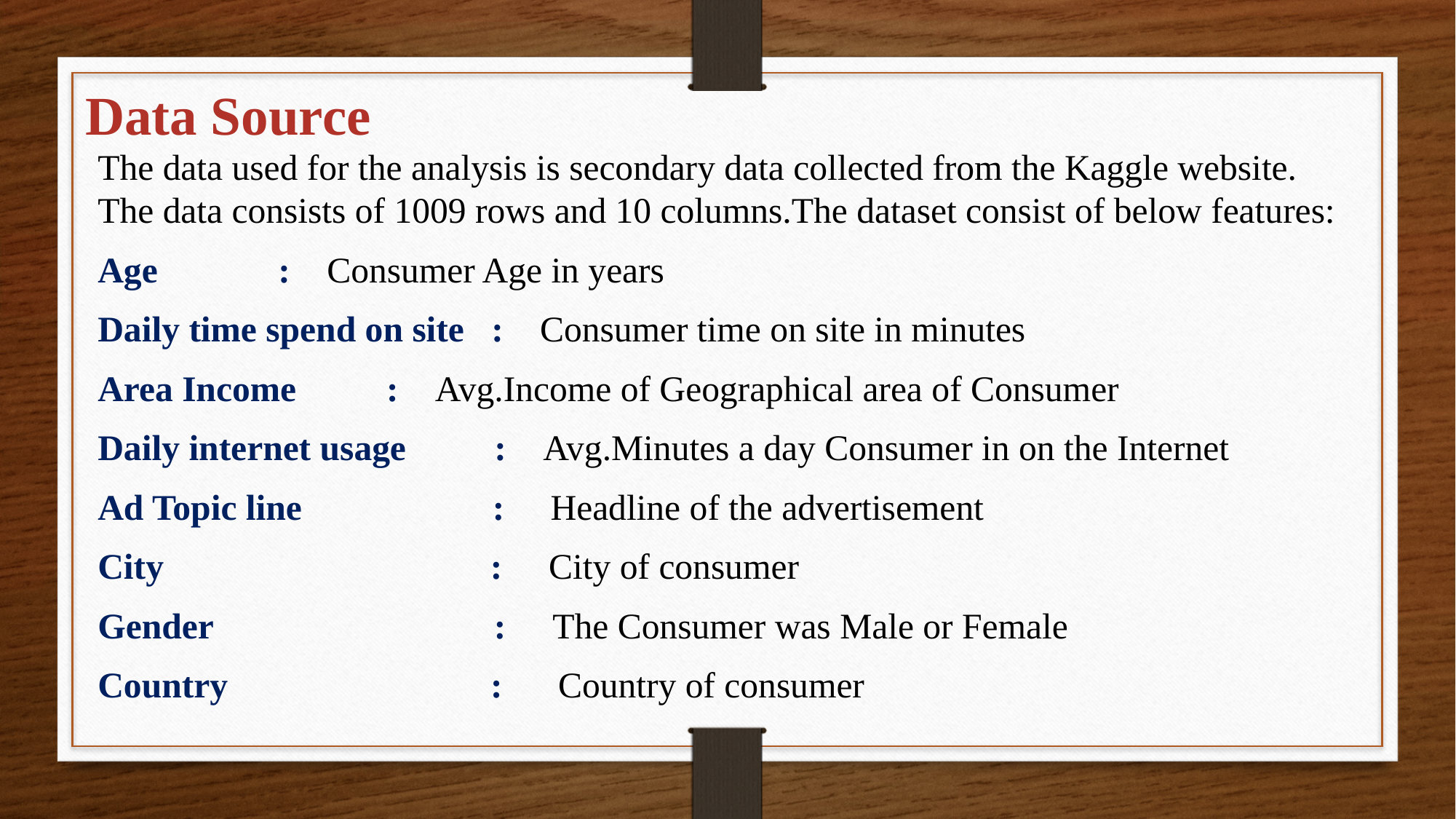

Data Source
The data used for the analysis is secondary data collected from the Kaggle website. The data consists of 1009 rows and 10 columns.The dataset consist of below features:
Age					        :    Consumer Age in years
Daily time spend on site   :    Consumer time on site in minutes
Area Income			        :    Avg.Income of Geographical area of Consumer
Daily internet usage	        :    Avg.Minutes a day Consumer in on the Internet
Ad Topic line                     :     Headline of the advertisement
City                                    :     City of consumer
Gender                               :     The Consumer was Male or Female
Country                             :      Country of consumer

#